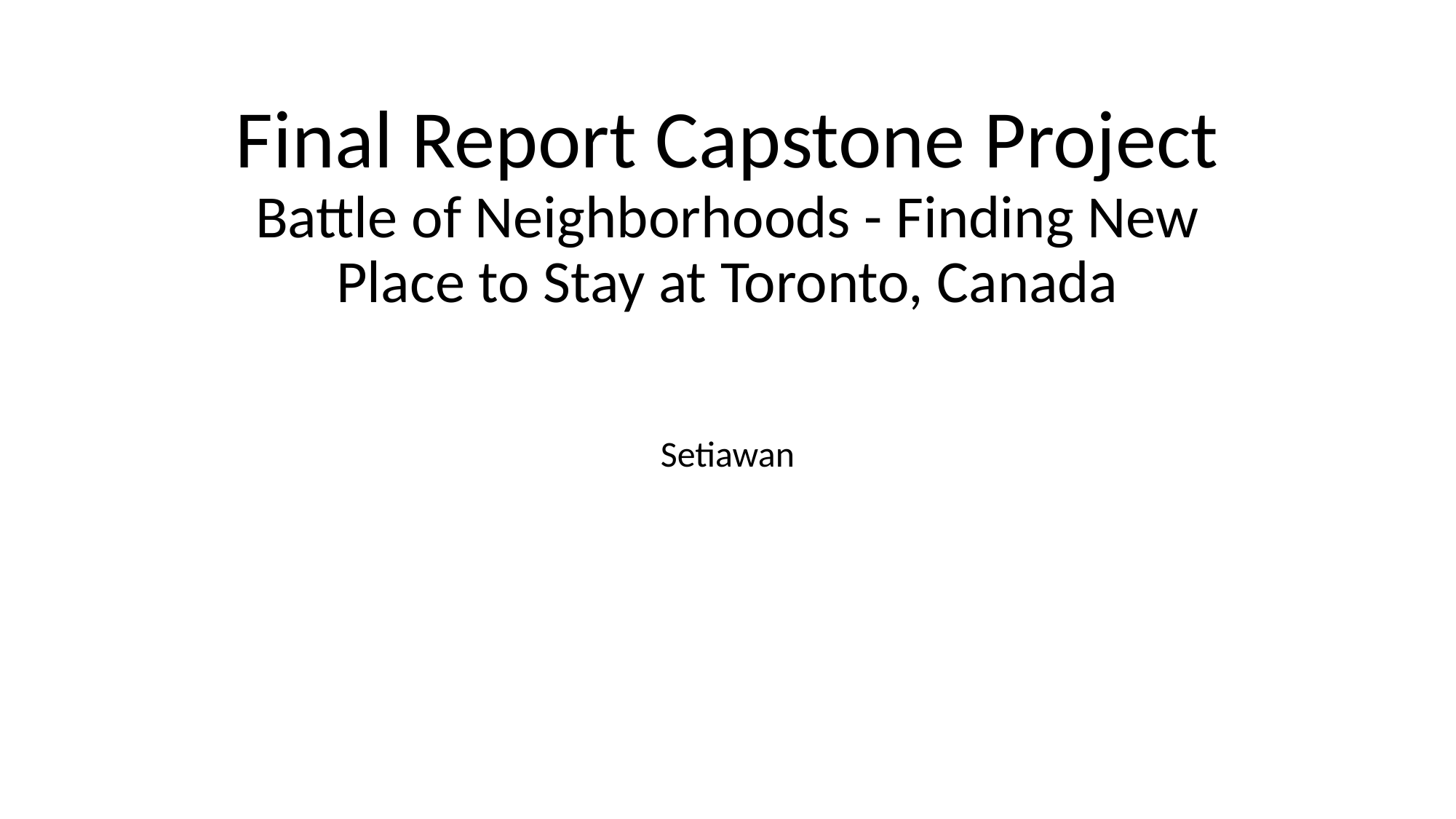

# Final Report Capstone Project Battle of Neighborhoods - Finding New Place to Stay at Toronto, Canada
Setiawan